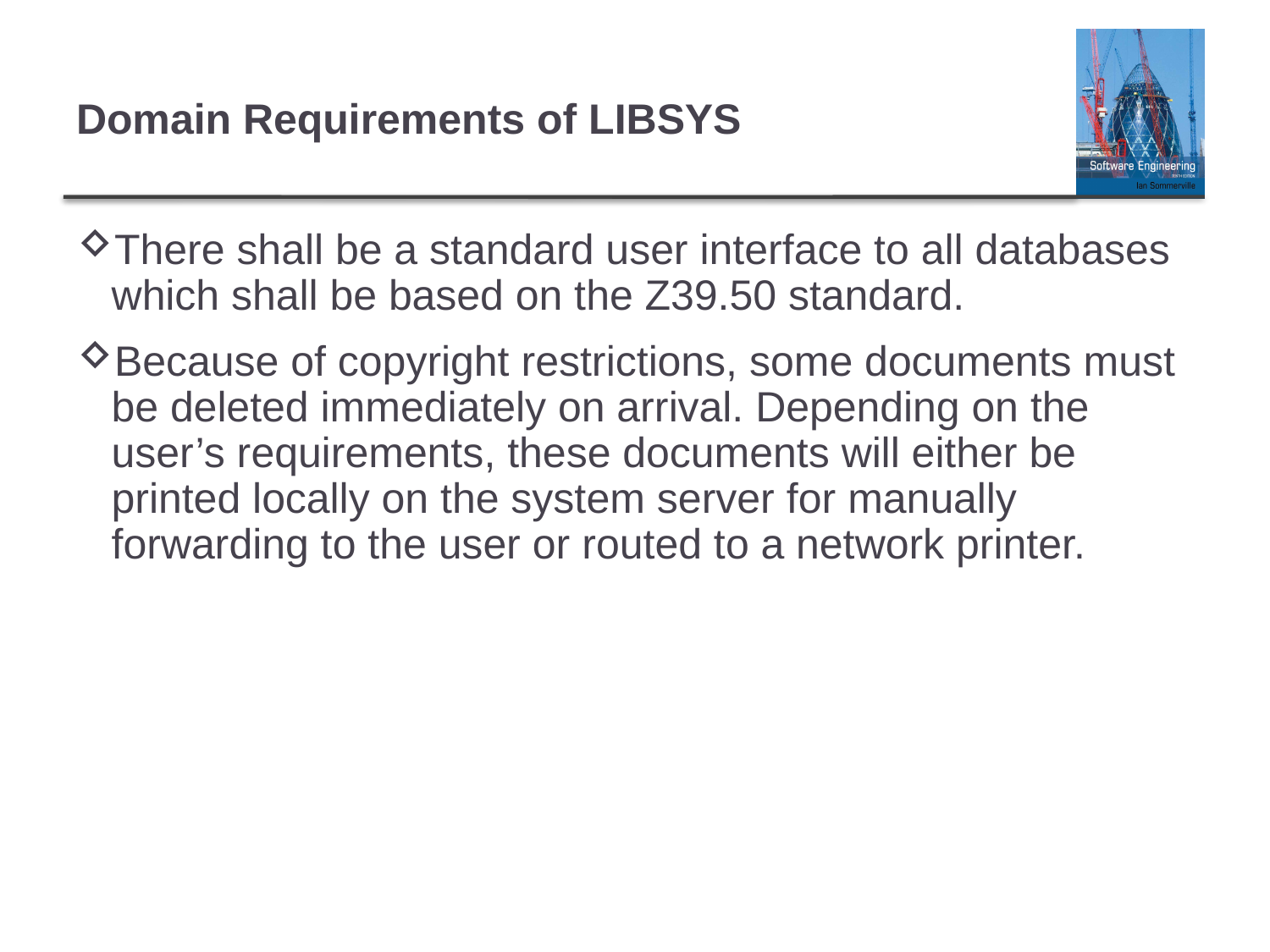

# Domain Requirements of LIBSYS
There shall be a standard user interface to all databases which shall be based on the Z39.50 standard.
Because of copyright restrictions, some documents must be deleted immediately on arrival. Depending on the user’s requirements, these documents will either be printed locally on the system server for manually forwarding to the user or routed to a network printer.